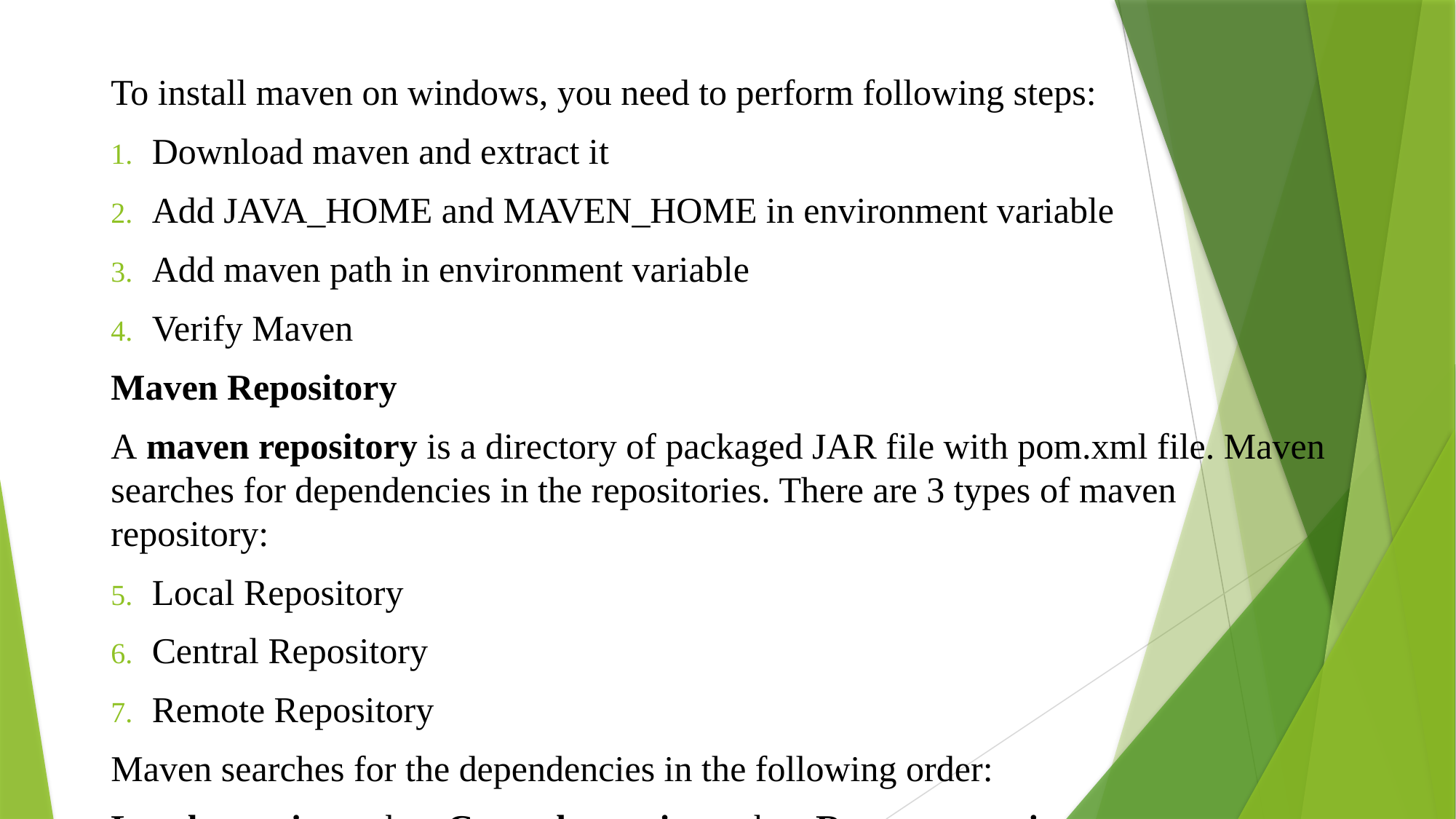

To install maven on windows, you need to perform following steps:
Download maven and extract it
Add JAVA_HOME and MAVEN_HOME in environment variable
Add maven path in environment variable
Verify Maven
Maven Repository
A maven repository is a directory of packaged JAR file with pom.xml file. Maven searches for dependencies in the repositories. There are 3 types of maven repository:
Local Repository
Central Repository
Remote Repository
Maven searches for the dependencies in the following order:
Local repository then Central repository then Remote repository.